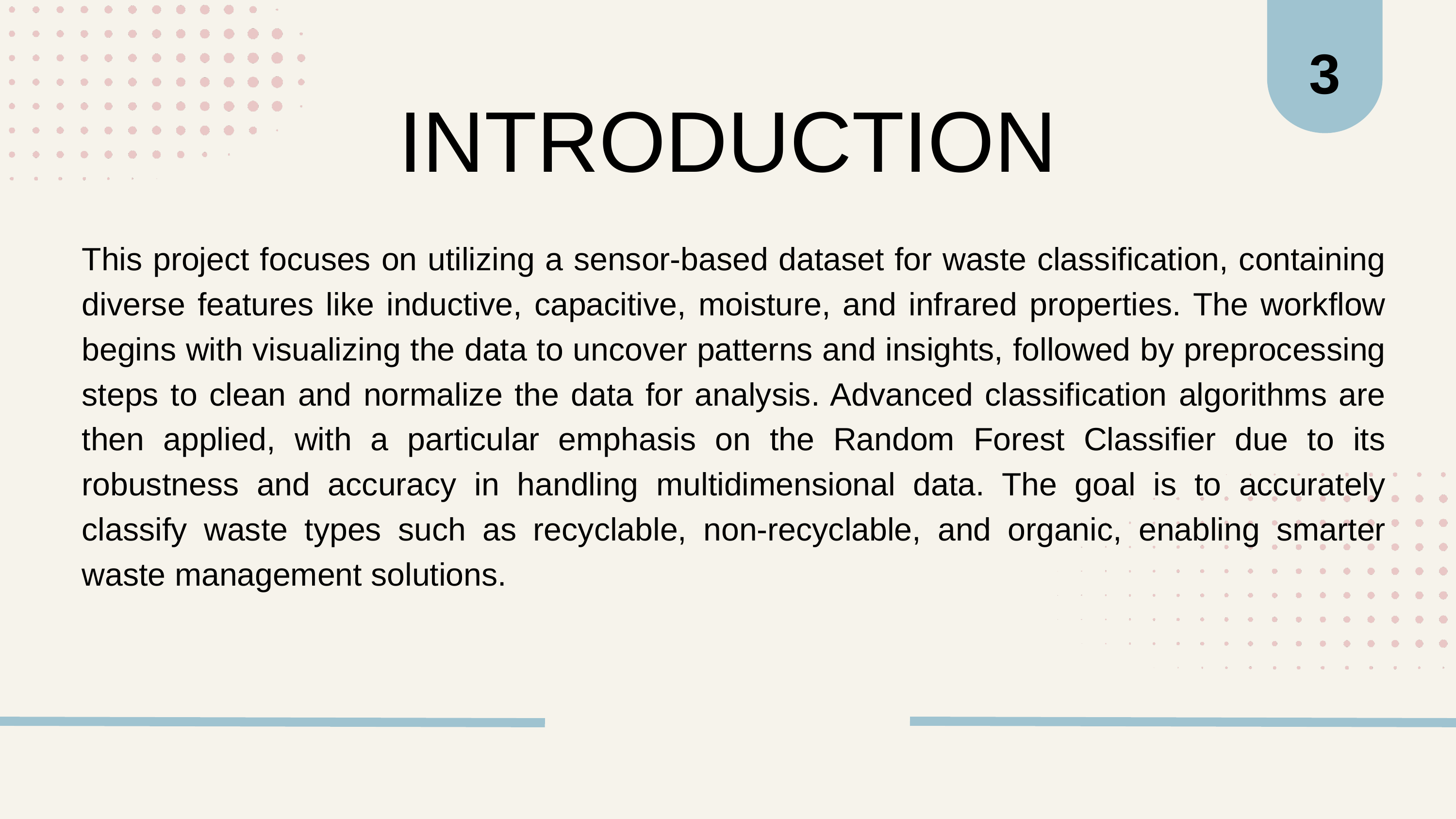

3

INTRODUCTION
This project focuses on utilizing a sensor-based dataset for waste classification, containing diverse features like inductive, capacitive, moisture, and infrared properties. The workflow begins with visualizing the data to uncover patterns and insights, followed by preprocessing steps to clean and normalize the data for analysis. Advanced classification algorithms are then applied, with a particular emphasis on the Random Forest Classifier due to its robustness and accuracy in handling multidimensional data. The goal is to accurately classify waste types such as recyclable, non-recyclable, and organic, enabling smarter waste management solutions.